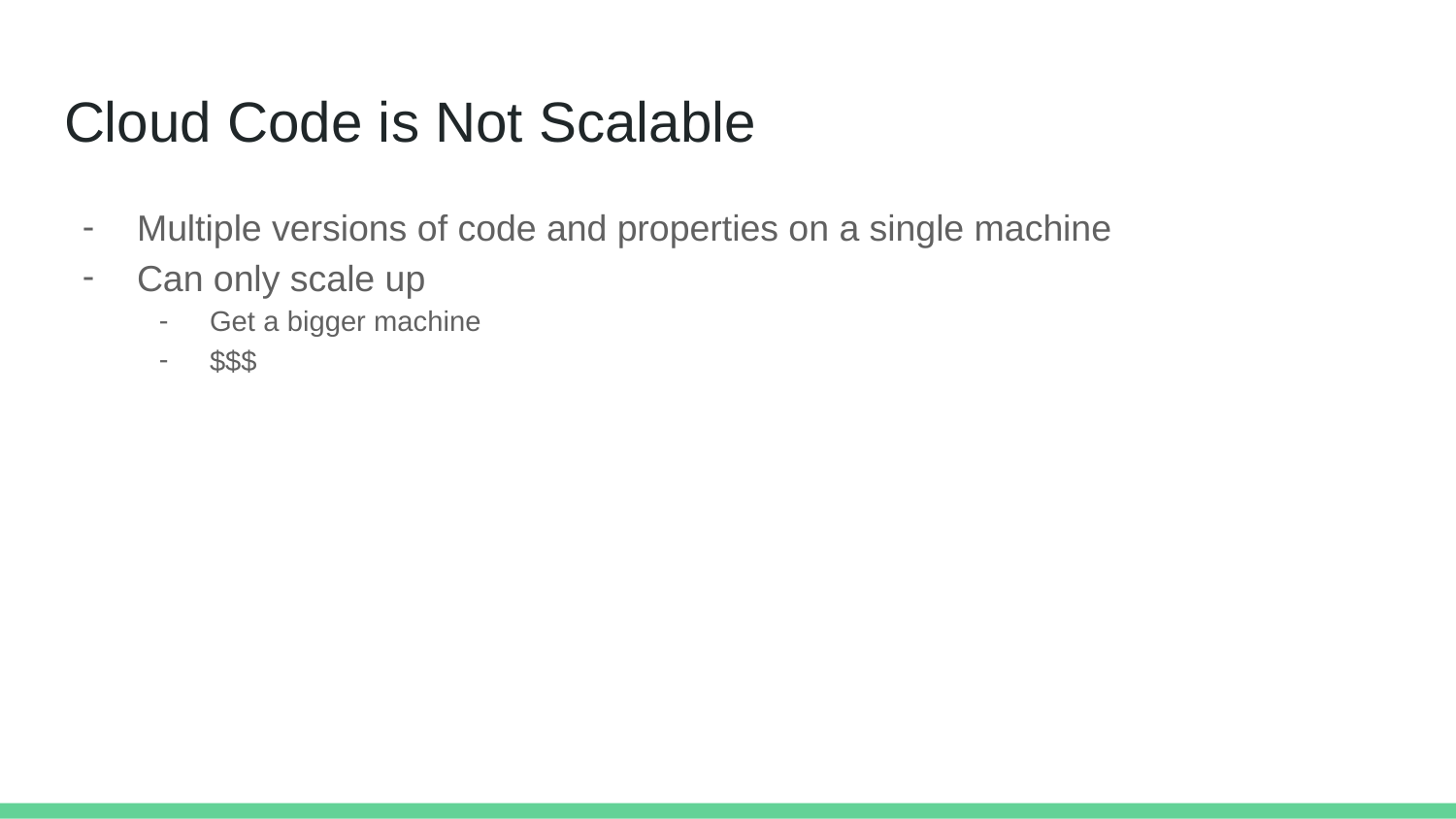

# Cloud Code is Not Scalable
Multiple versions of code and properties on a single machine
Can only scale up
Get a bigger machine
$$$